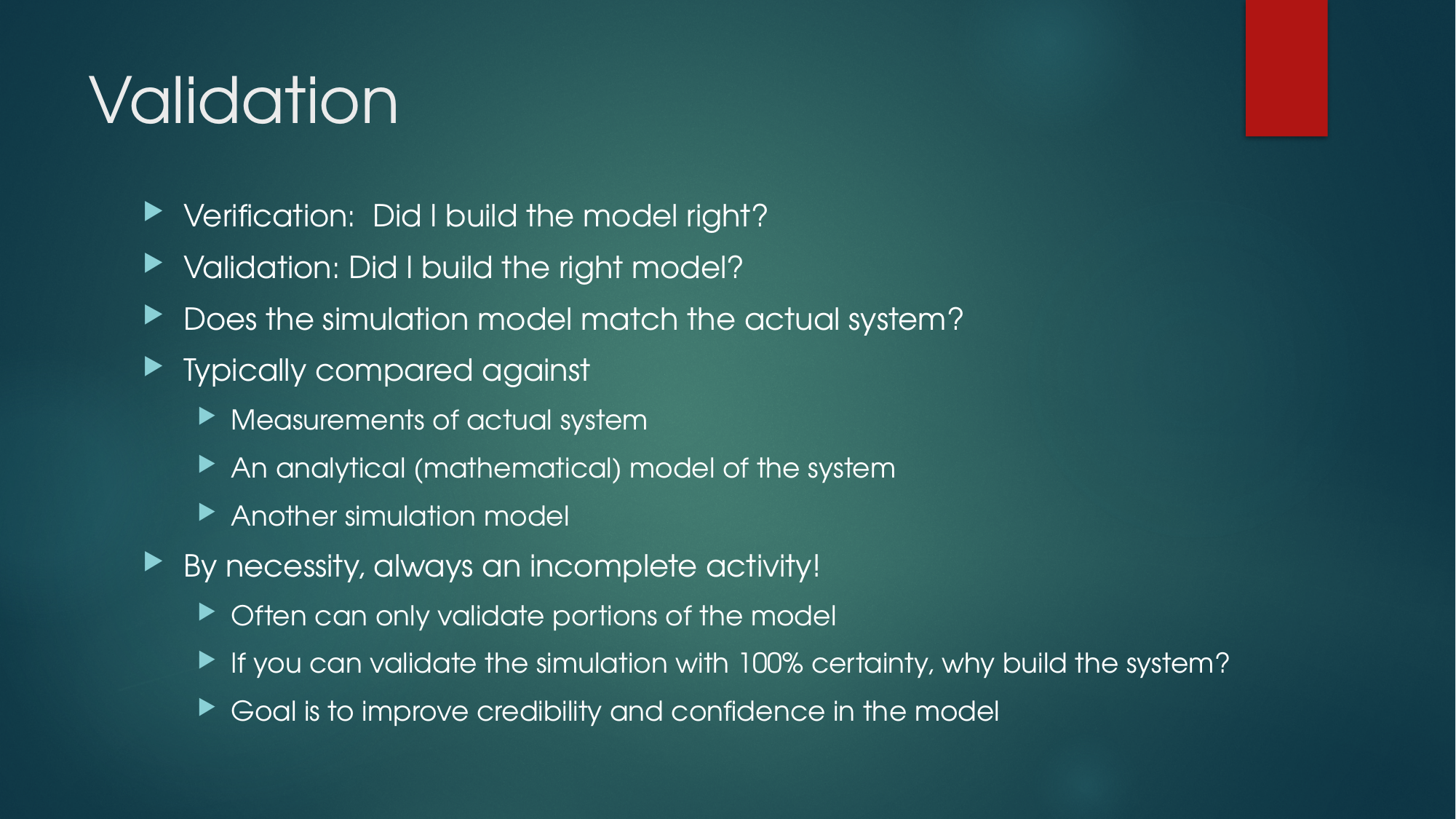

# Validation
Verification:  Did I build the model right?
Validation: Did I build the right model?
Does the simulation model match the actual system?
Typically compared against
Measurements of actual system
An analytical (mathematical) model of the system
Another simulation model
By necessity, always an incomplete activity!
Often can only validate portions of the model
If you can validate the simulation with 100% certainty, why build the system?
Goal is to improve credibility and confidence in the model